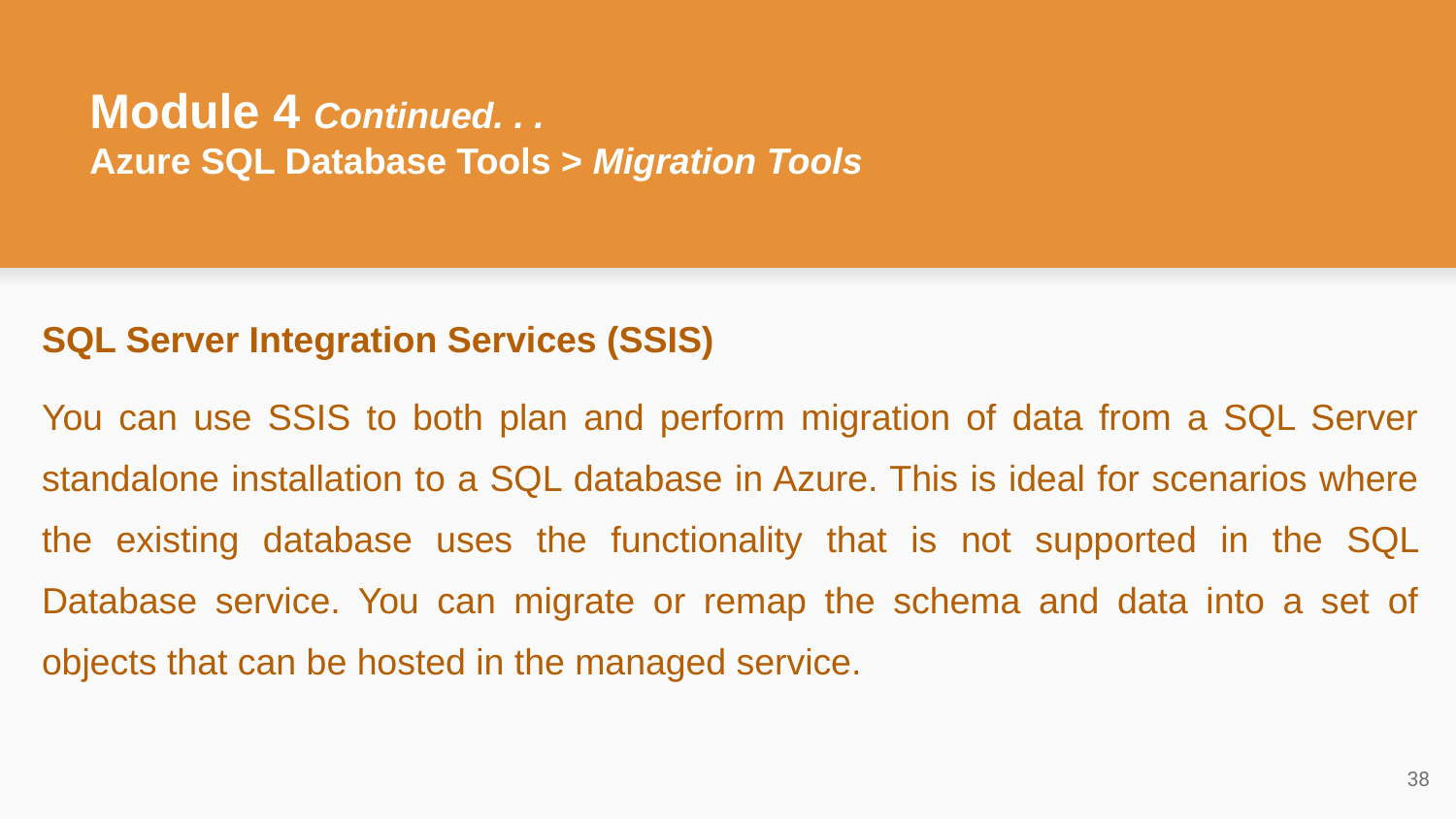

# Module 4 Continued. . .
Azure SQL Database Tools > Migration Tools

SQL Server Integration Services (SSIS)
You can use SSIS to both plan and perform migration of data from a SQL Server standalone installation to a SQL database in Azure. This is ideal for scenarios where the existing database uses the functionality that is not supported in the SQL Database service. You can migrate or remap the schema and data into a set of objects that can be hosted in the managed service.

38